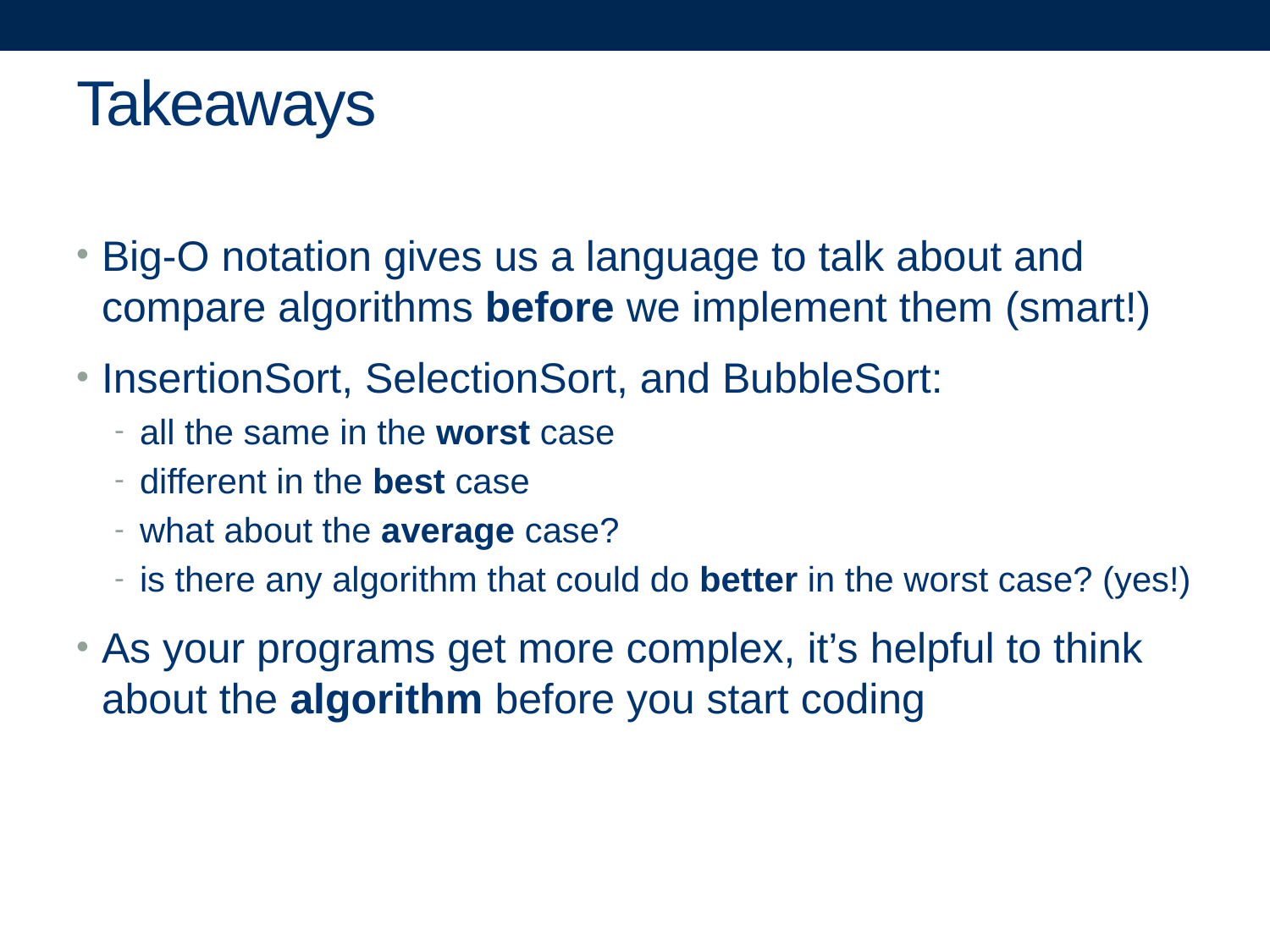

# Takeaways
Big-O notation gives us a language to talk about and compare algorithms before we implement them (smart!)
InsertionSort, SelectionSort, and BubbleSort:
all the same in the worst case
different in the best case
what about the average case?
is there any algorithm that could do better in the worst case? (yes!)
As your programs get more complex, it’s helpful to think about the algorithm before you start coding